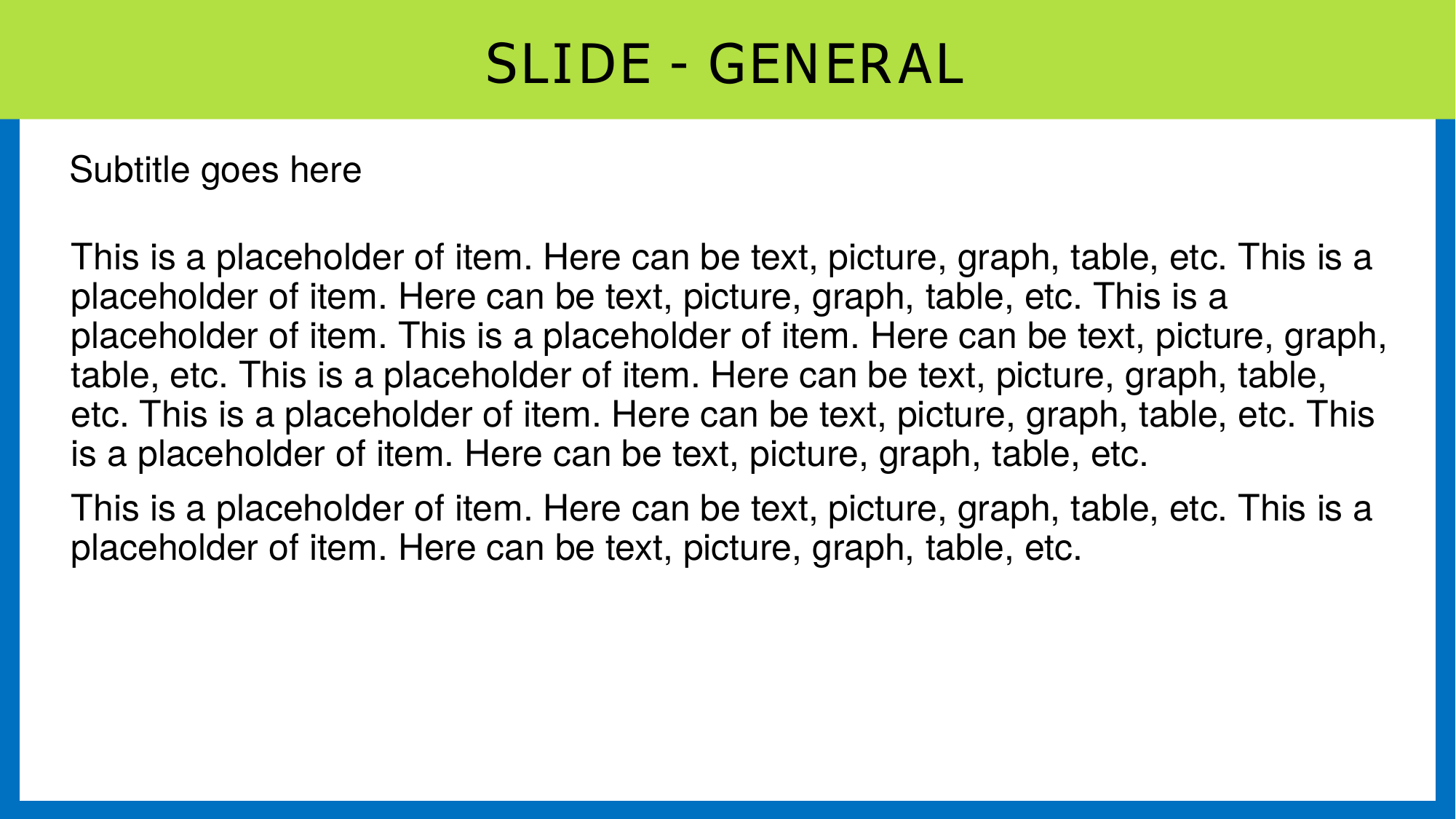

# SLIDE - GENERAL
Subtitle goes here

This is a placeholder of item. Here can be text, picture, graph, table, etc. This is a placeholder of item. Here can be text, picture, graph, table, etc. This is a placeholder of item. This is a placeholder of item. Here can be text, picture, graph, table, etc. This is a placeholder of item. Here can be text, picture, graph, table, etc. This is a placeholder of item. Here can be text, picture, graph, table, etc. This is a placeholder of item. Here can be text, picture, graph, table, etc.
This is a placeholder of item. Here can be text, picture, graph, table, etc. This is a placeholder of item. Here can be text, picture, graph, table, etc.